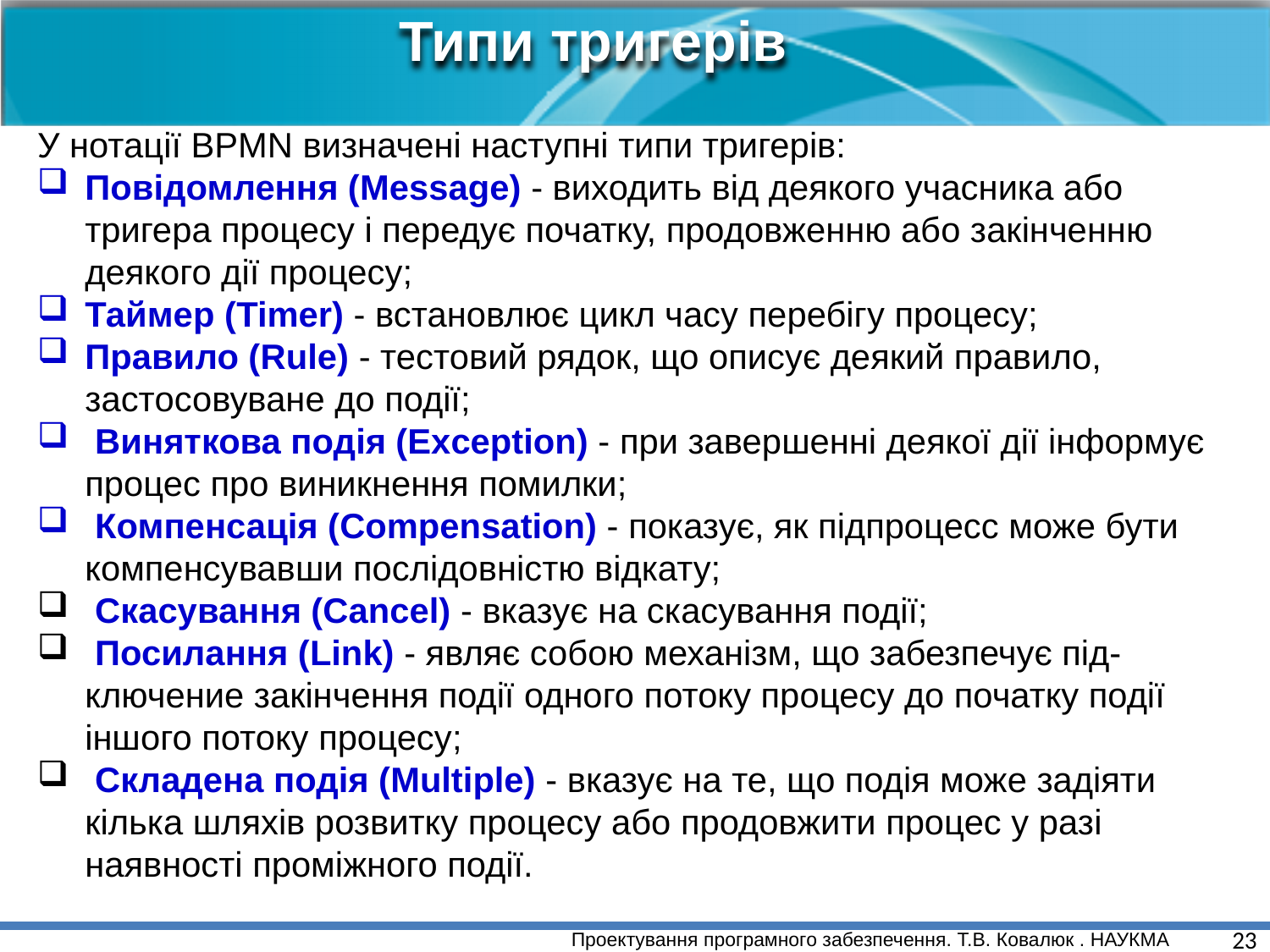

Типи тригерів
У нотації BPMN визначені наступні типи тригерів:
Повідомлення (Message) - виходить від деякого учасника або тригера процесу і передує початку, продовженню або закінченню деякого дії процесу;
Таймер (Timer) - встановлює цикл часу перебігу процесу;
Правило (Rule) - тестовий рядок, що описує деякий правило, застосовуване до події;
 Виняткова подія (Exception) - при завершенні деякої дії інформує процес про виникнення помилки;
 Компенсація (Compensation) - показує, як підпроцесс може бути компенсувавши послідовністю відкату;
 Скасування (Cancel) - вказує на скасування події;
 Посилання (Link) - являє собою механізм, що забезпечує під- ключение закінчення події одного потоку процесу до початку події іншого потоку процесу;
 Складена подія (Multiple) - вказує на те, що подія може задіяти кілька шляхів розвитку процесу або продовжити процес у разі наявності проміжного події.
23